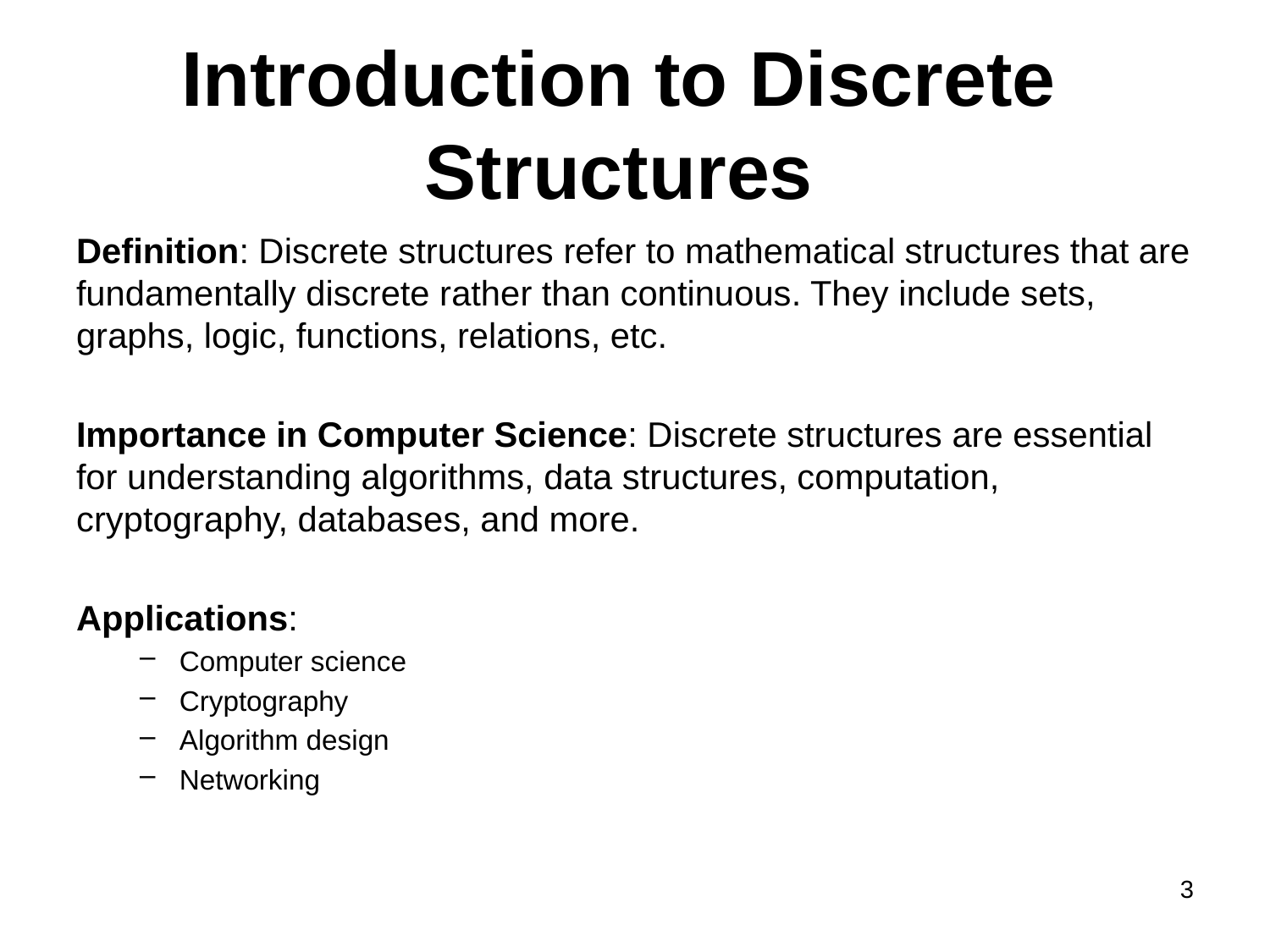

# Introduction to Discrete Structures
Definition: Discrete structures refer to mathematical structures that are fundamentally discrete rather than continuous. They include sets, graphs, logic, functions, relations, etc.

Importance in Computer Science: Discrete structures are essential for understanding algorithms, data structures, computation, cryptography, databases, and more.

Applications:
Computer science
Cryptography
Algorithm design
Networking
3